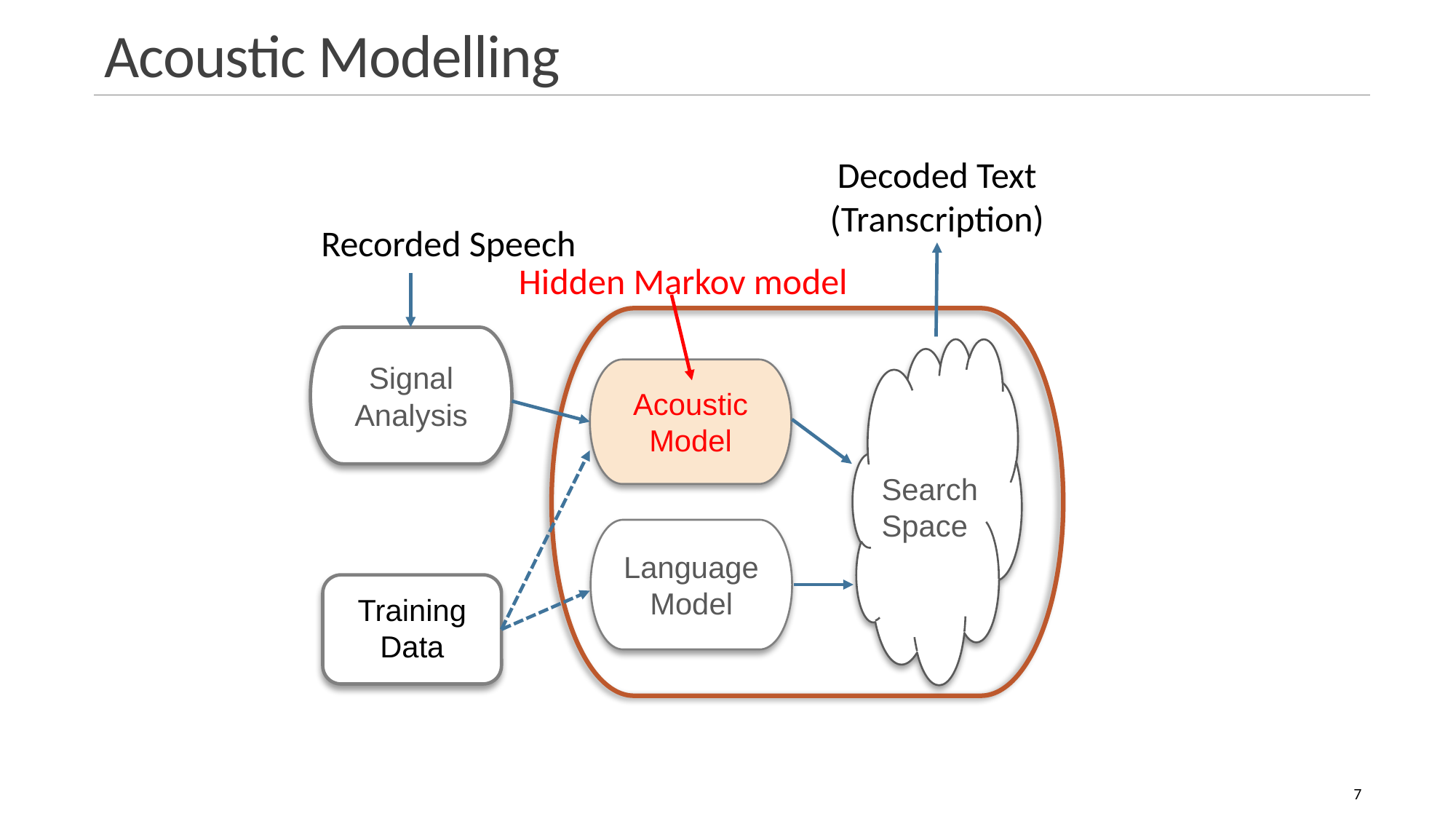

# Acoustic Modelling

Decoded Text
(Transcription)
Recorded Speech
Hidden Markov model

Signal Analysis

Acoustic Model
Search Space
Language Model

Training Data
7